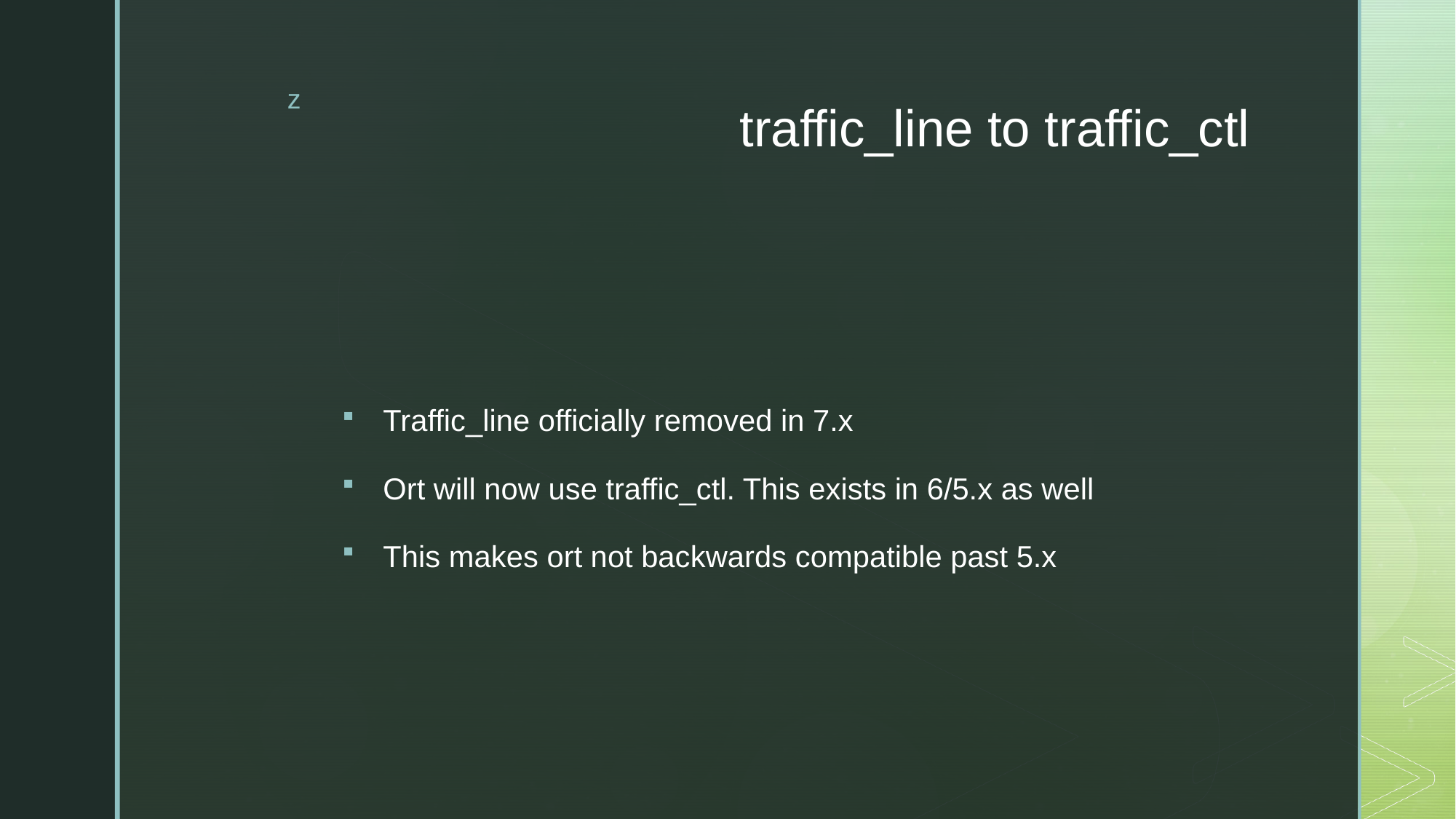

# traffic_line to traffic_ctl
Traffic_line officially removed in 7.x
Ort will now use traffic_ctl. This exists in 6/5.x as well
This makes ort not backwards compatible past 5.x